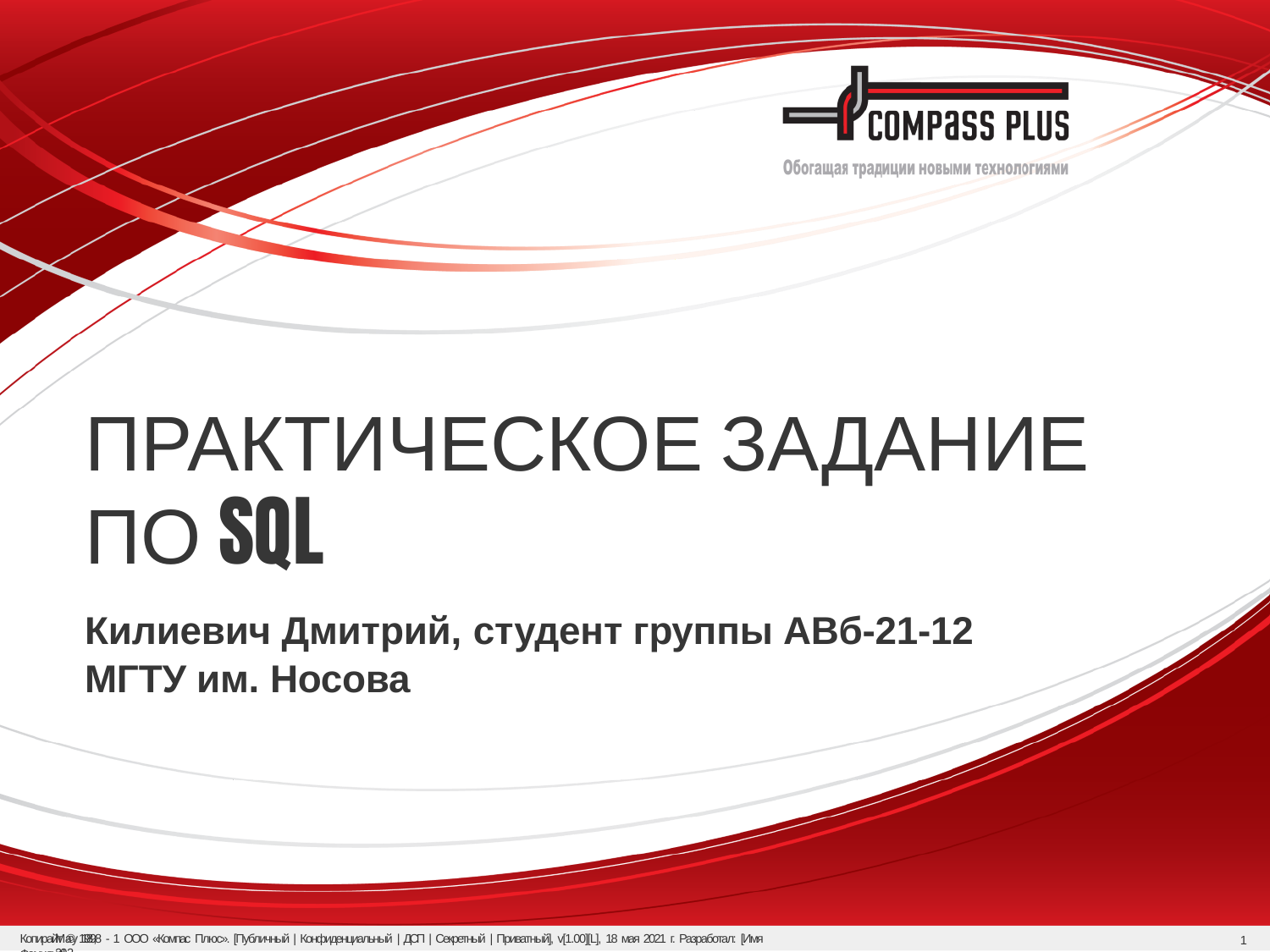

# ПРАКТИЧЕСКОЕ ЗАДАНИЕ ПО SQL
Килиевич Дмитрий, студент группы АВб-21-12
МГТУ им. Носова
Копирайт © 1998 - 1  ООО «Компас Плюс». [Публичный | Конфиденциальный | ДСП | Секретный | Приватный], v[1.00][L], 18 мая 2021 г. Разработал: [Имя Фамилия].
1
May 18, 202